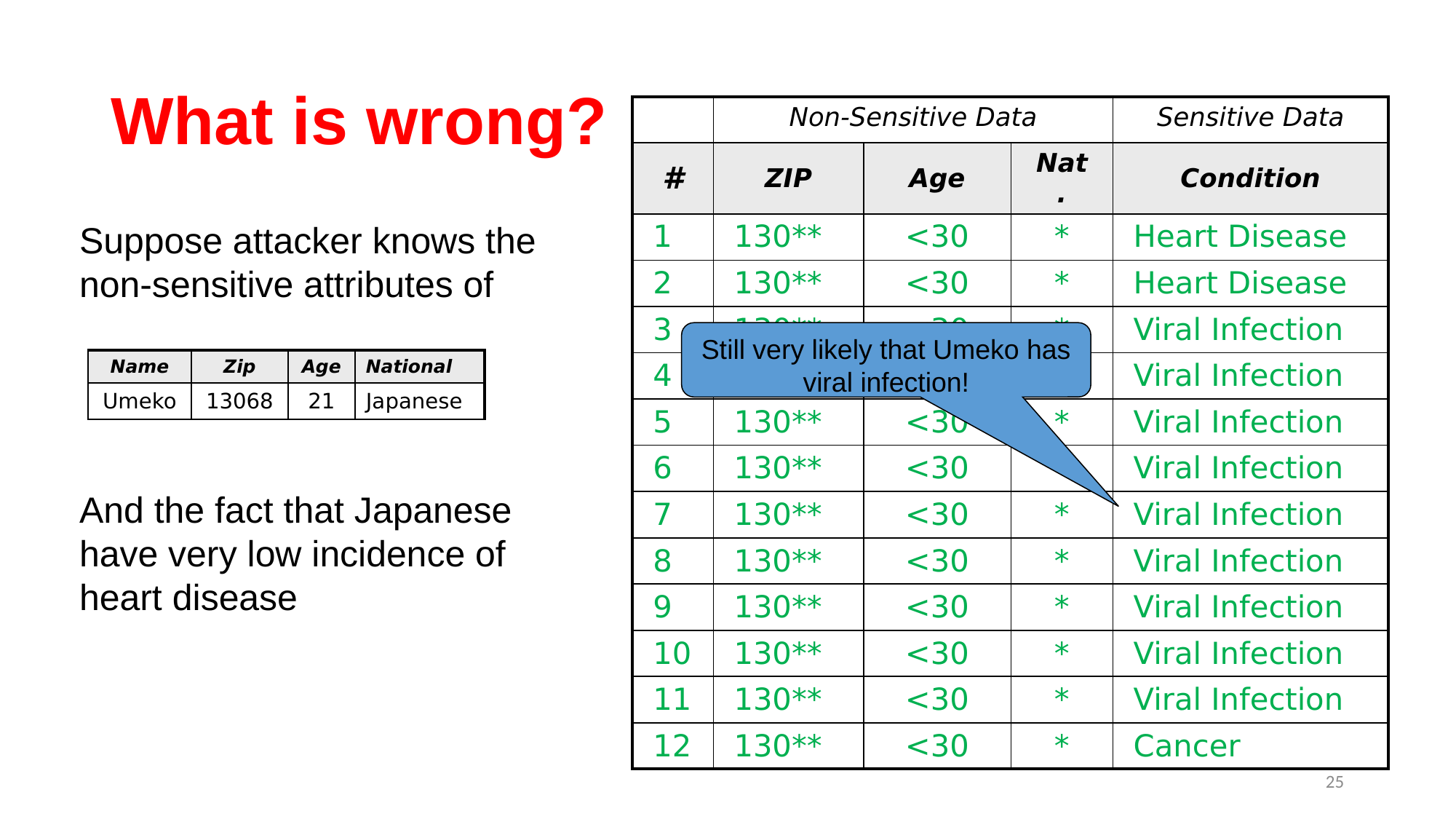

# What is wrong?
|  | Non-Sensitive Data |  |  | Sensitive Data |
| --- | --- | --- | --- | --- |
| # | ZIP | Age | Nat. | Condition |
| 1 | 130\*\* | <30 | \* | Heart Disease |
| 2 | 130\*\* | <30 | \* | Heart Disease |
| 3 | 130\*\* | <30 | \* | Viral Infection |
| 4 | 130\*\* | <30 | \* | Viral Infection |
| 5 | 130\*\* | <30 | \* | Viral Infection |
| 6 | 130\*\* | <30 | \* | Viral Infection |
| 7 | 130\*\* | <30 | \* | Viral Infection |
| 8 | 130\*\* | <30 | \* | Viral Infection |
| 9 | 130\*\* | <30 | \* | Viral Infection |
| 10 | 130\*\* | <30 | \* | Viral Infection |
| 11 | 130\*\* | <30 | \* | Viral Infection |
| 12 | 130\*\* | <30 | \* | Cancer |
Suppose attacker knows the non-sensitive attributes of

And the fact that Japanese have very low incidence of heart disease
Still very likely that Umeko has viral infection!
| Name | Zip | Age | National |
| --- | --- | --- | --- |
| Umeko | 13068 | 21 | Japanese |
25